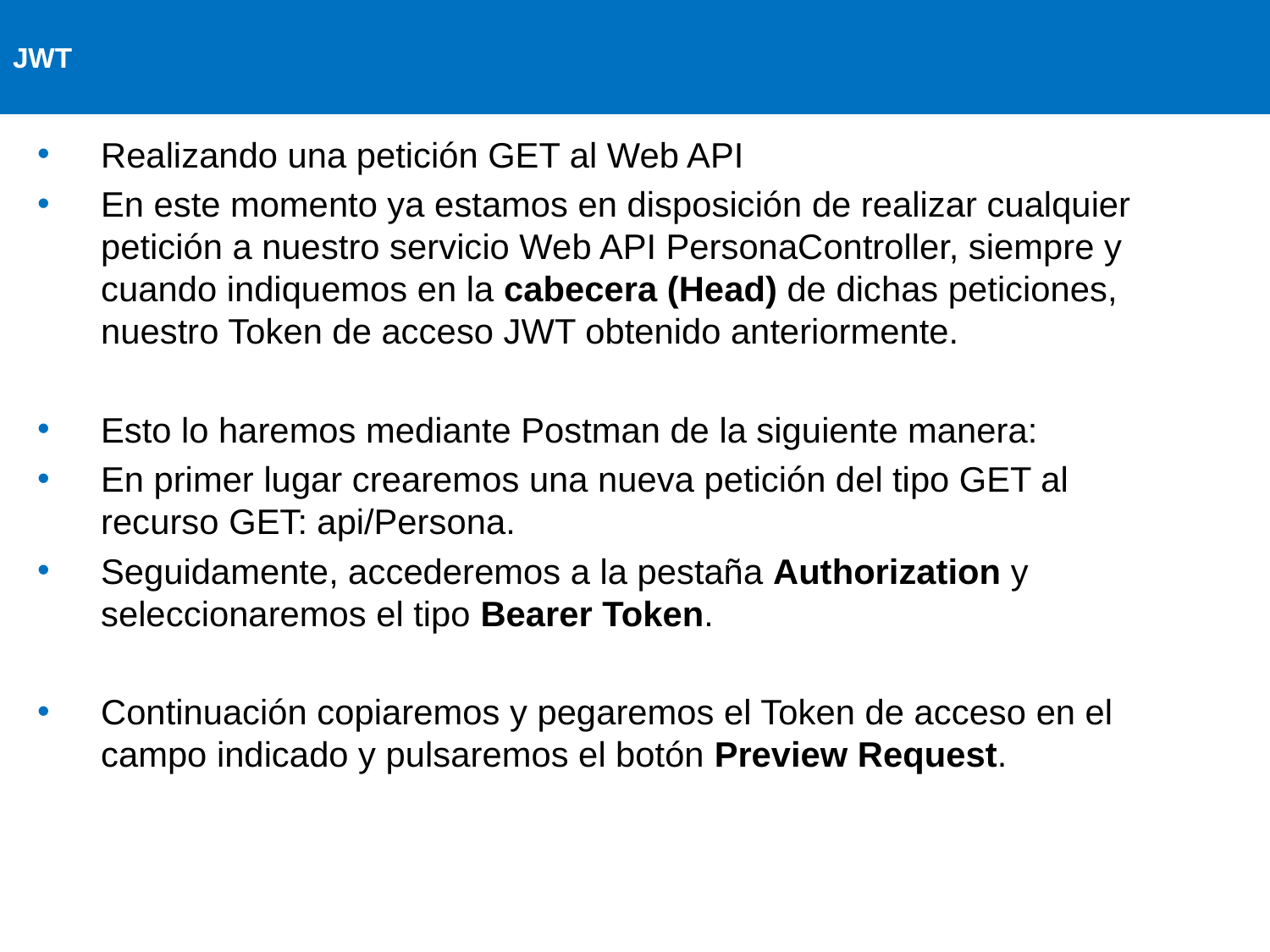

# JWT
Realizando una petición GET al Web API
En este momento ya estamos en disposición de realizar cualquier petición a nuestro servicio Web API PersonaController, siempre y cuando indiquemos en la cabecera (Head) de dichas peticiones, nuestro Token de acceso JWT obtenido anteriormente.

Esto lo haremos mediante Postman de la siguiente manera:
En primer lugar crearemos una nueva petición del tipo GET al recurso GET: api/Persona.
Seguidamente, accederemos a la pestaña Authorization y seleccionaremos el tipo Bearer Token.

Continuación copiaremos y pegaremos el Token de acceso en el campo indicado y pulsaremos el botón Preview Request.